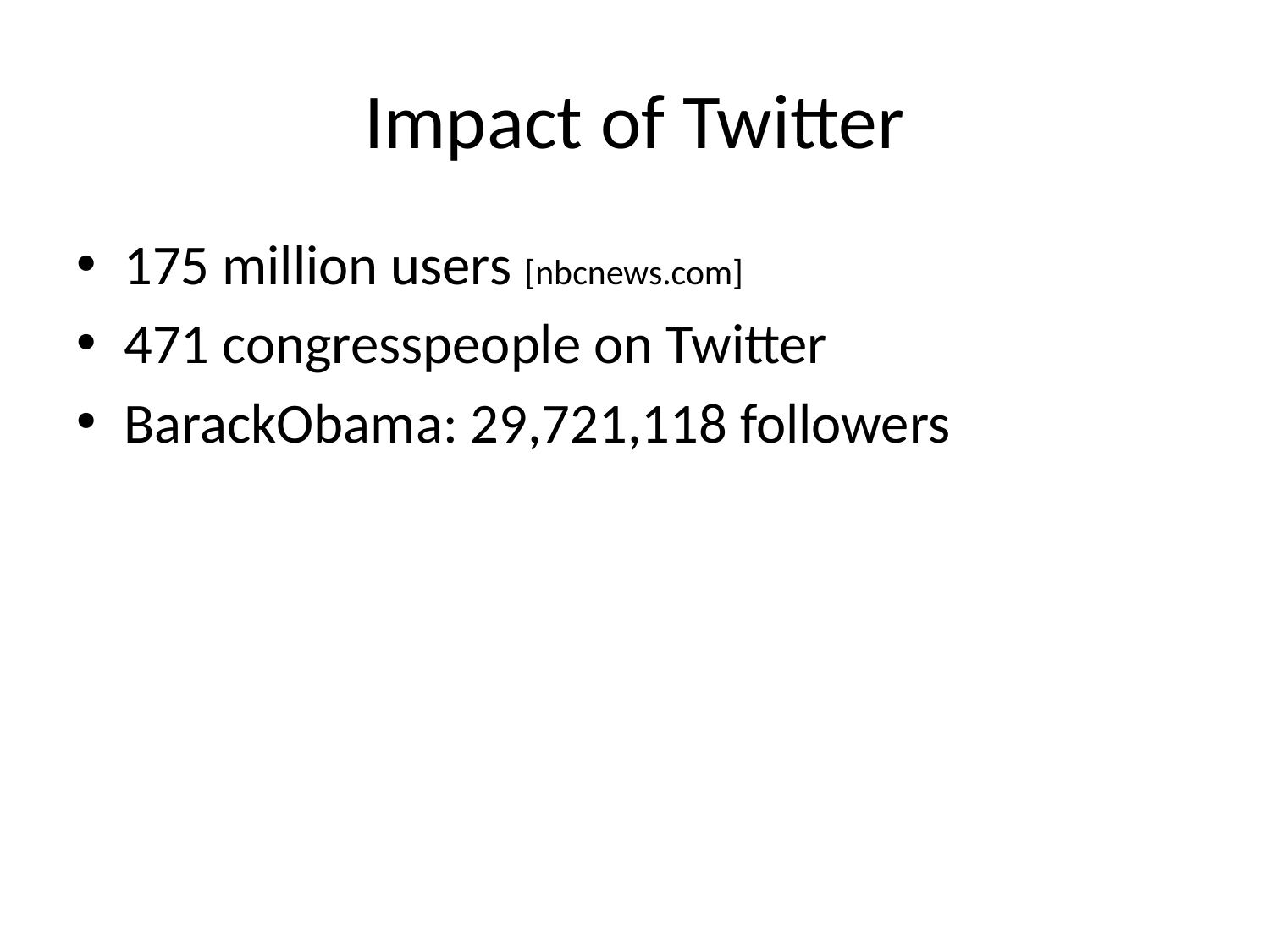

# Impact of Twitter
175 million users [nbcnews.com]
471 congresspeople on Twitter
BarackObama: 29,721,118 followers